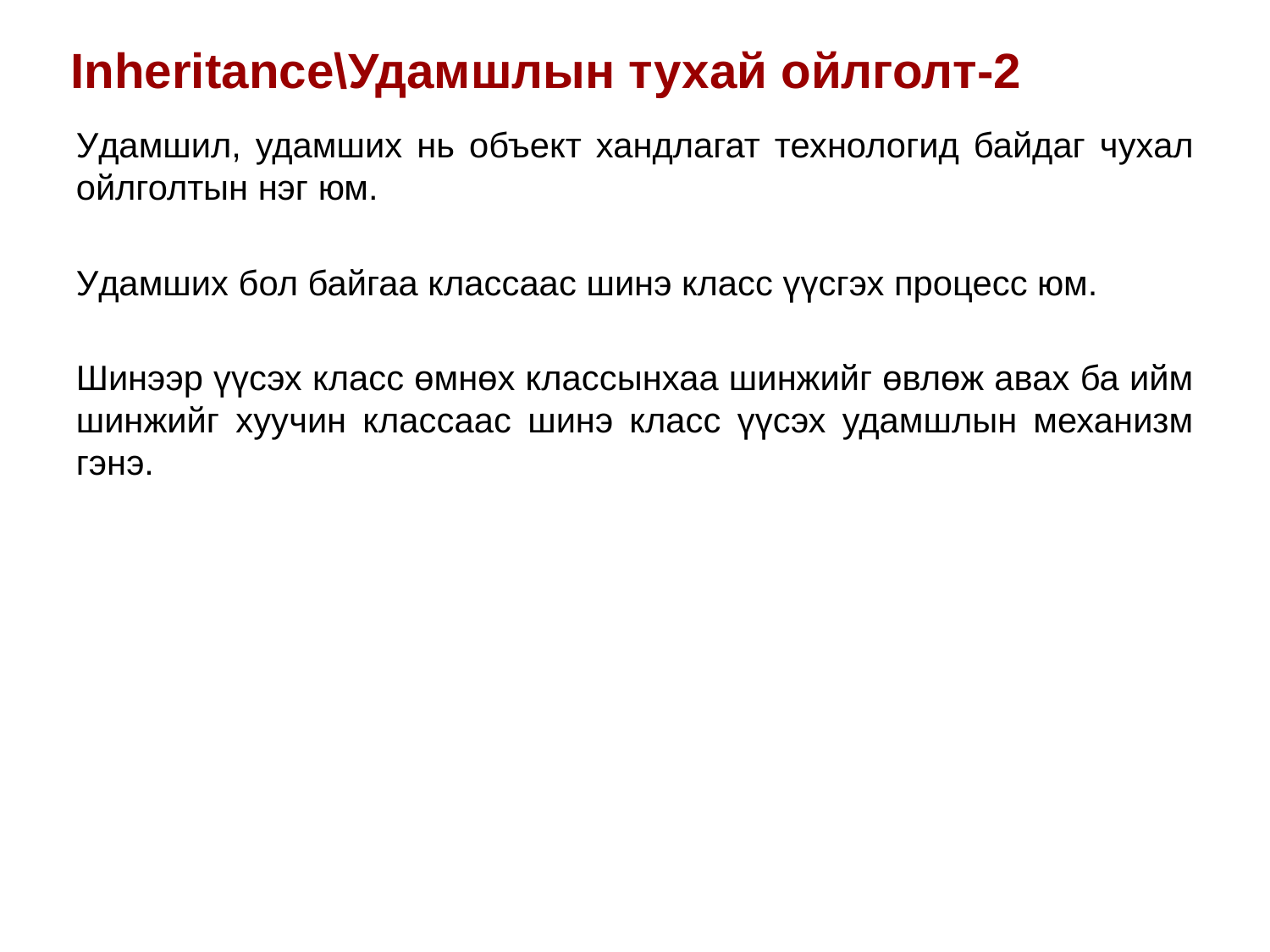

Inheritance\Удамшлын тухай ойлголт-2
Удамшил, удамших нь объект хандлагат технологид байдаг чухал ойлголтын нэг юм.
Удамших бол байгаа классаас шинэ класс үүсгэх процесс юм.
Шинээр үүсэх класс өмнөх классынхаа шинжийг өвлөж авах ба ийм шинжийг хуучин классаас шинэ класс үүсэх удамшлын механизм гэнэ.